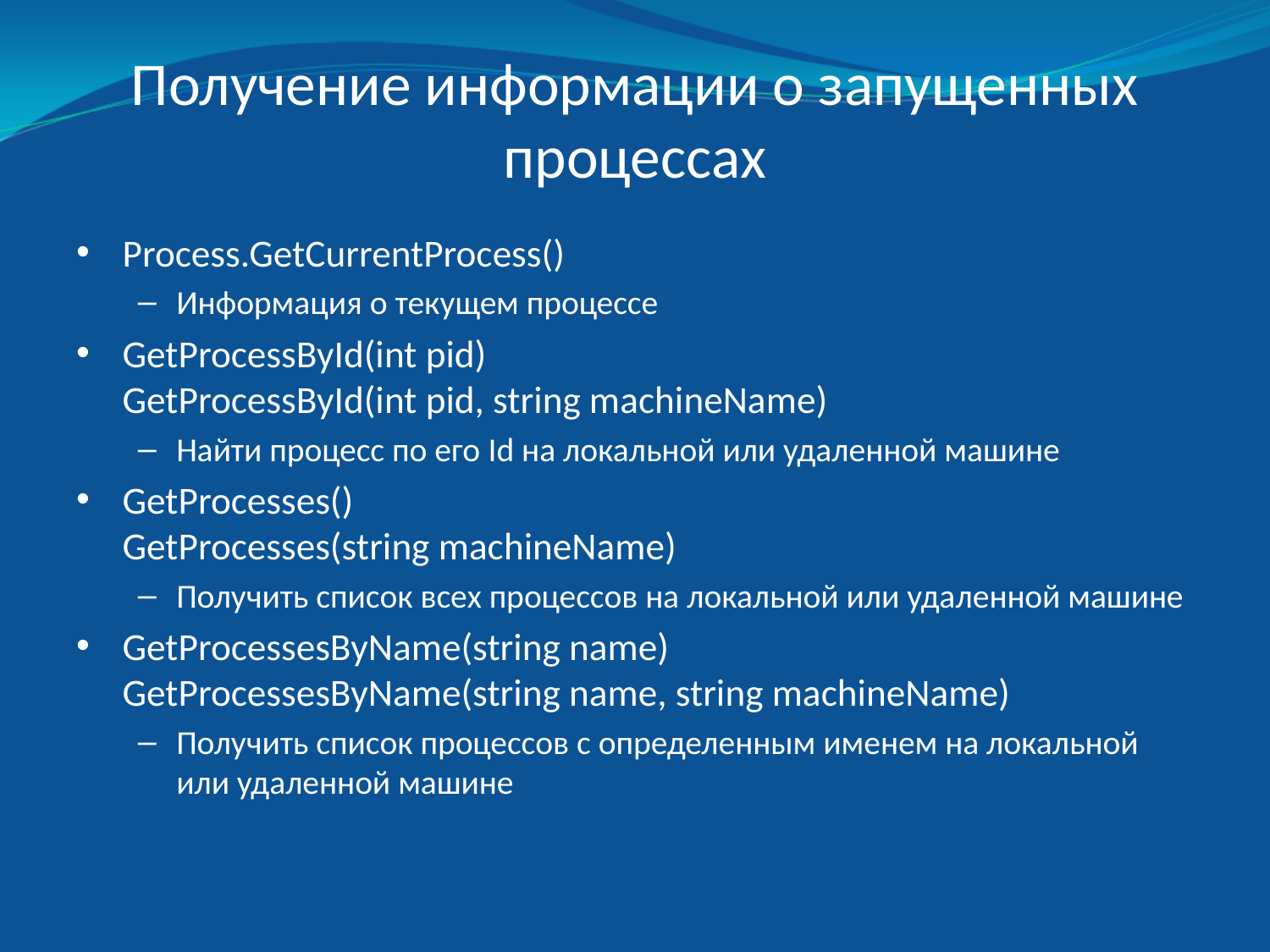

# Получение информации о запущенных процессах
Process.GetCurrentProcess()
Информация о текущем процессе
GetProcessById(int pid)
GetProcessById(int pid, string machineName)
Найти процесс по его Id на локальной или удаленной машине
GetProcesses()
GetProcesses(string machineName)
Получить список всех процессов на локальной или удаленной машине
GetProcessesByName(string name)
GetProcessesByName(string name, string machineName)
Получить список процессов с определенным именем на локальной или удаленной машине